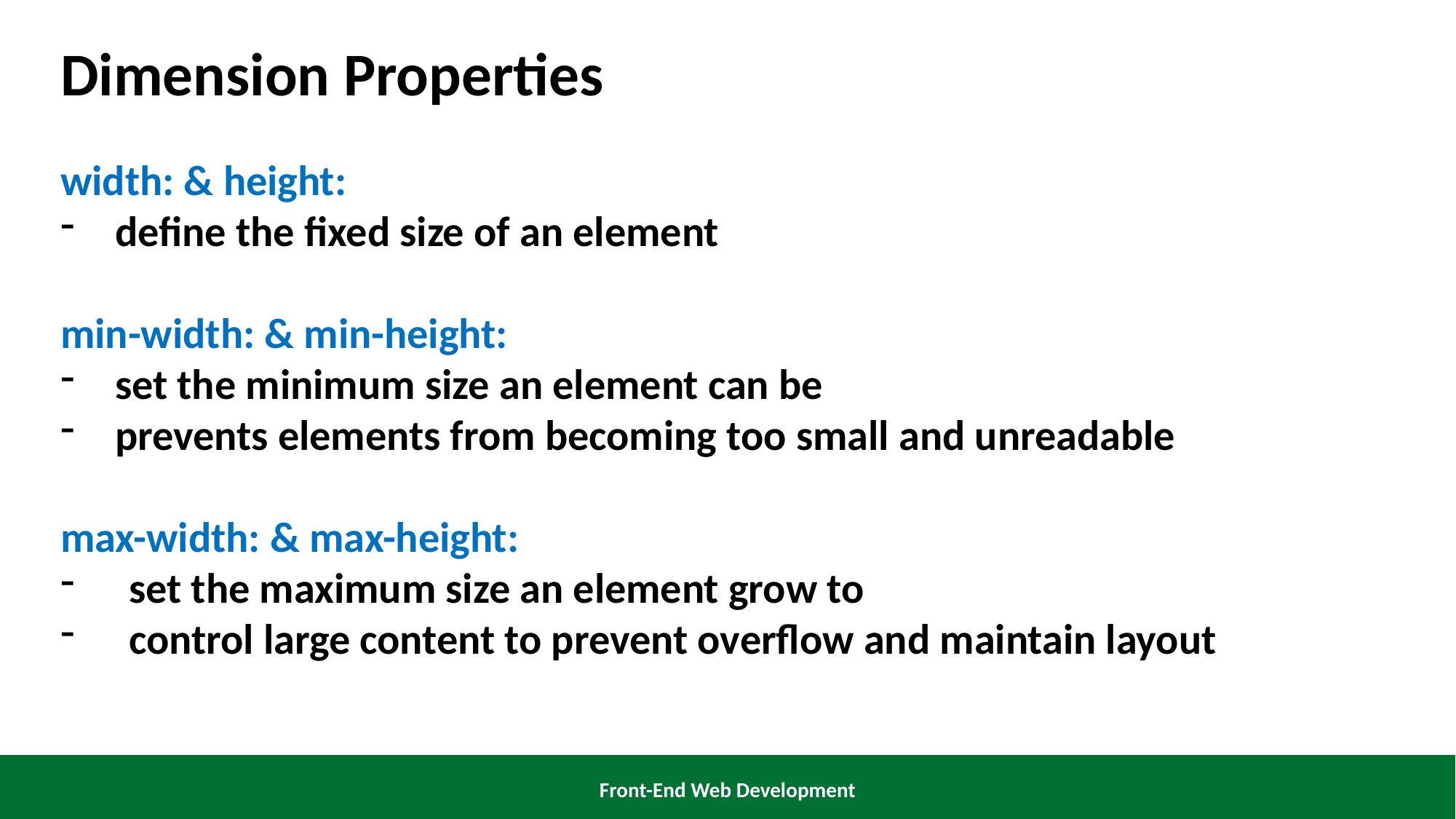

Dimension Properties

width: & height:
define the fixed size of an element

min-width: & min-height:
set the minimum size an element can be
prevents elements from becoming too small and unreadable

max-width: & max-height:
set the maximum size an element grow to
control large content to prevent overflow and maintain layout